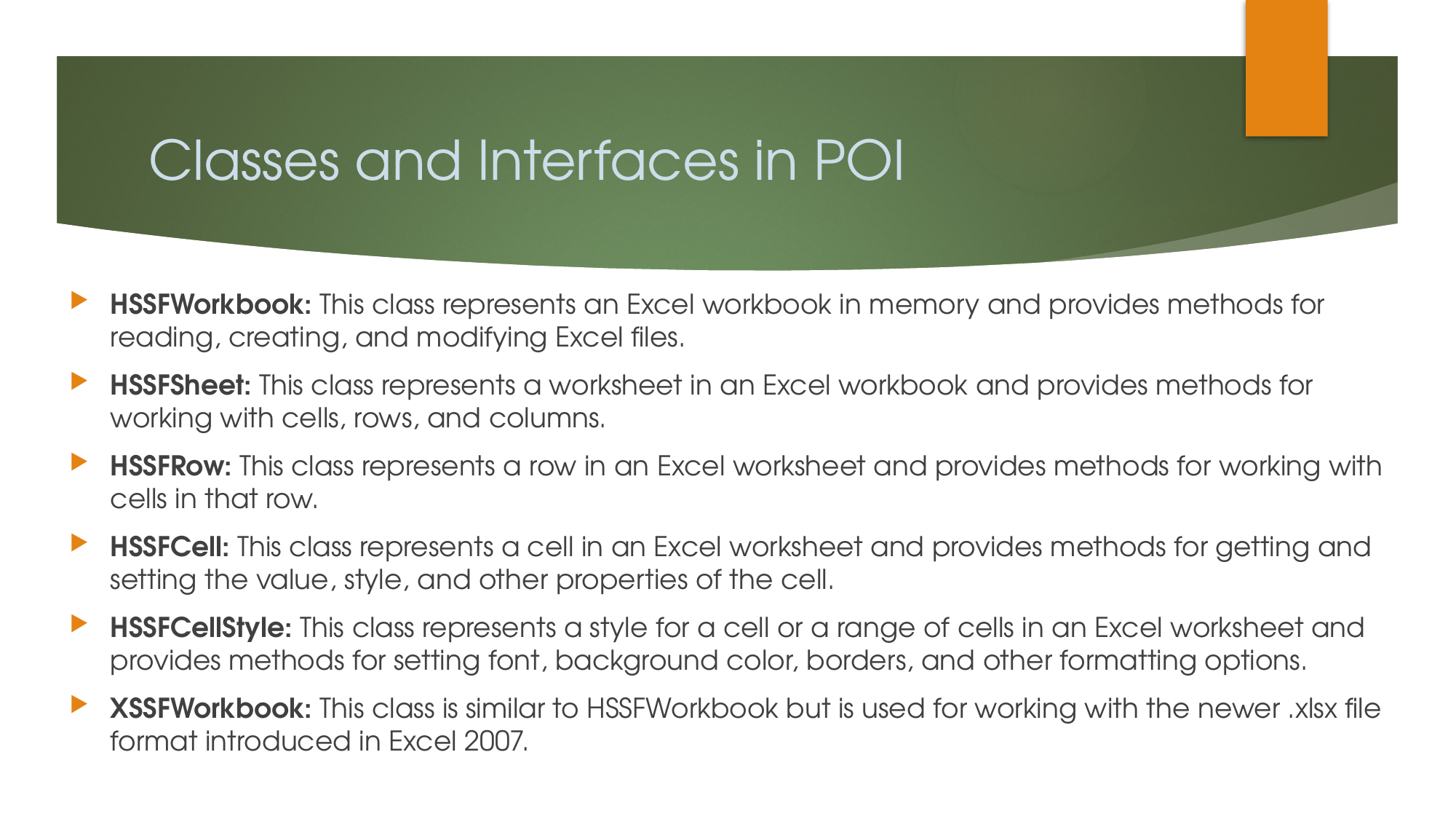

# Classes and Interfaces in POI
HSSFWorkbook: This class represents an Excel workbook in memory and provides methods for reading, creating, and modifying Excel files.
HSSFSheet: This class represents a worksheet in an Excel workbook and provides methods for working with cells, rows, and columns.
HSSFRow: This class represents a row in an Excel worksheet and provides methods for working with cells in that row.
HSSFCell: This class represents a cell in an Excel worksheet and provides methods for getting and setting the value, style, and other properties of the cell.
HSSFCellStyle: This class represents a style for a cell or a range of cells in an Excel worksheet and provides methods for setting font, background color, borders, and other formatting options.
XSSFWorkbook: This class is similar to HSSFWorkbook but is used for working with the newer .xlsx file format introduced in Excel 2007.